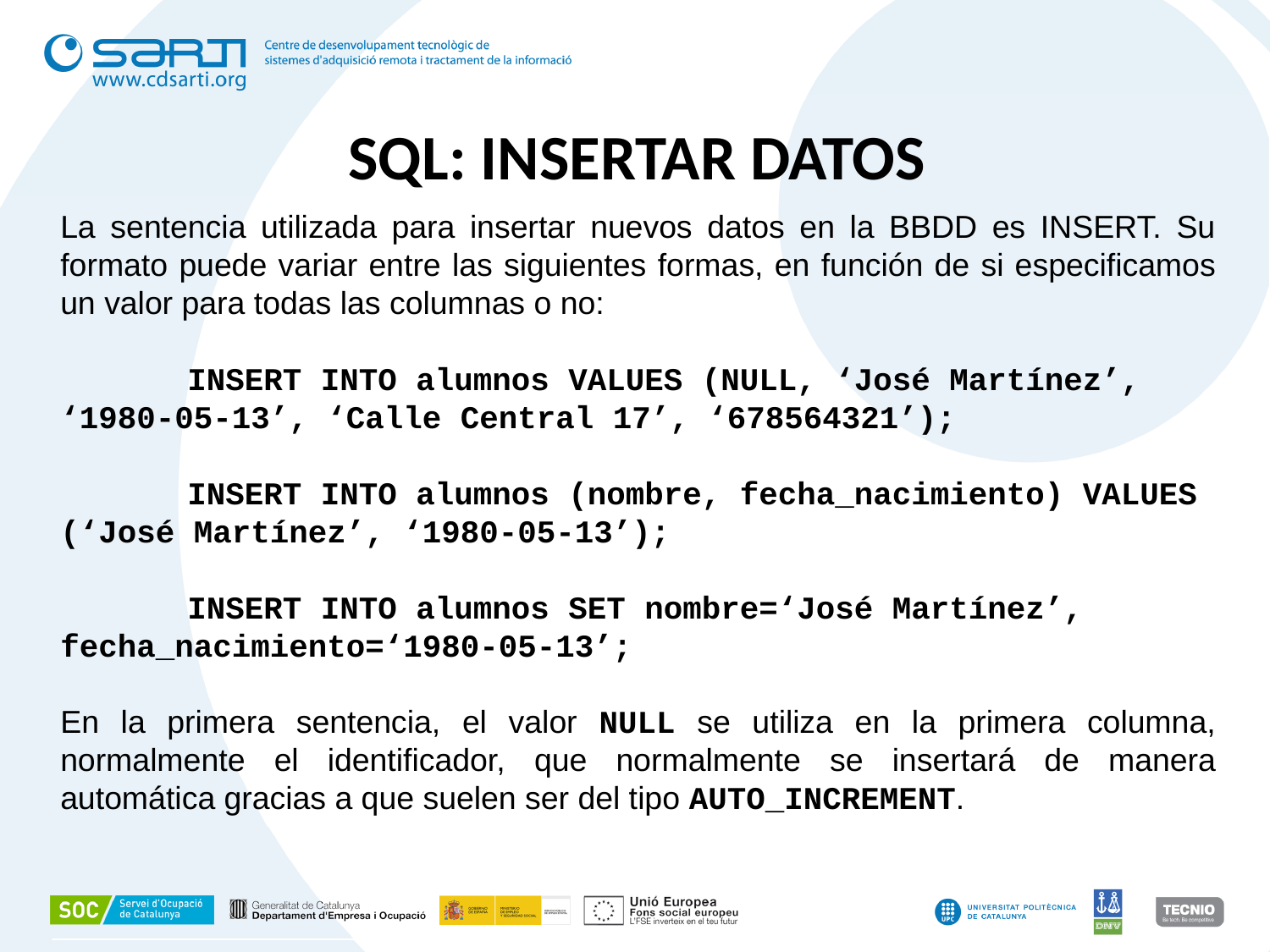

SQL: INSERTAR DATOS
La sentencia utilizada para insertar nuevos datos en la BBDD es INSERT. Su formato puede variar entre las siguientes formas, en función de si especificamos un valor para todas las columnas o no:

	INSERT INTO alumnos VALUES (NULL, ‘José Martínez’, ‘1980-05-13’, ‘Calle Central 17’, ‘678564321’);

	INSERT INTO alumnos (nombre, fecha_nacimiento) VALUES (‘José Martínez’, ‘1980-05-13’);

	INSERT INTO alumnos SET nombre=‘José Martínez’, fecha_nacimiento=‘1980-05-13’;

En la primera sentencia, el valor NULL se utiliza en la primera columna, normalmente el identificador, que normalmente se insertará de manera automática gracias a que suelen ser del tipo AUTO_INCREMENT.